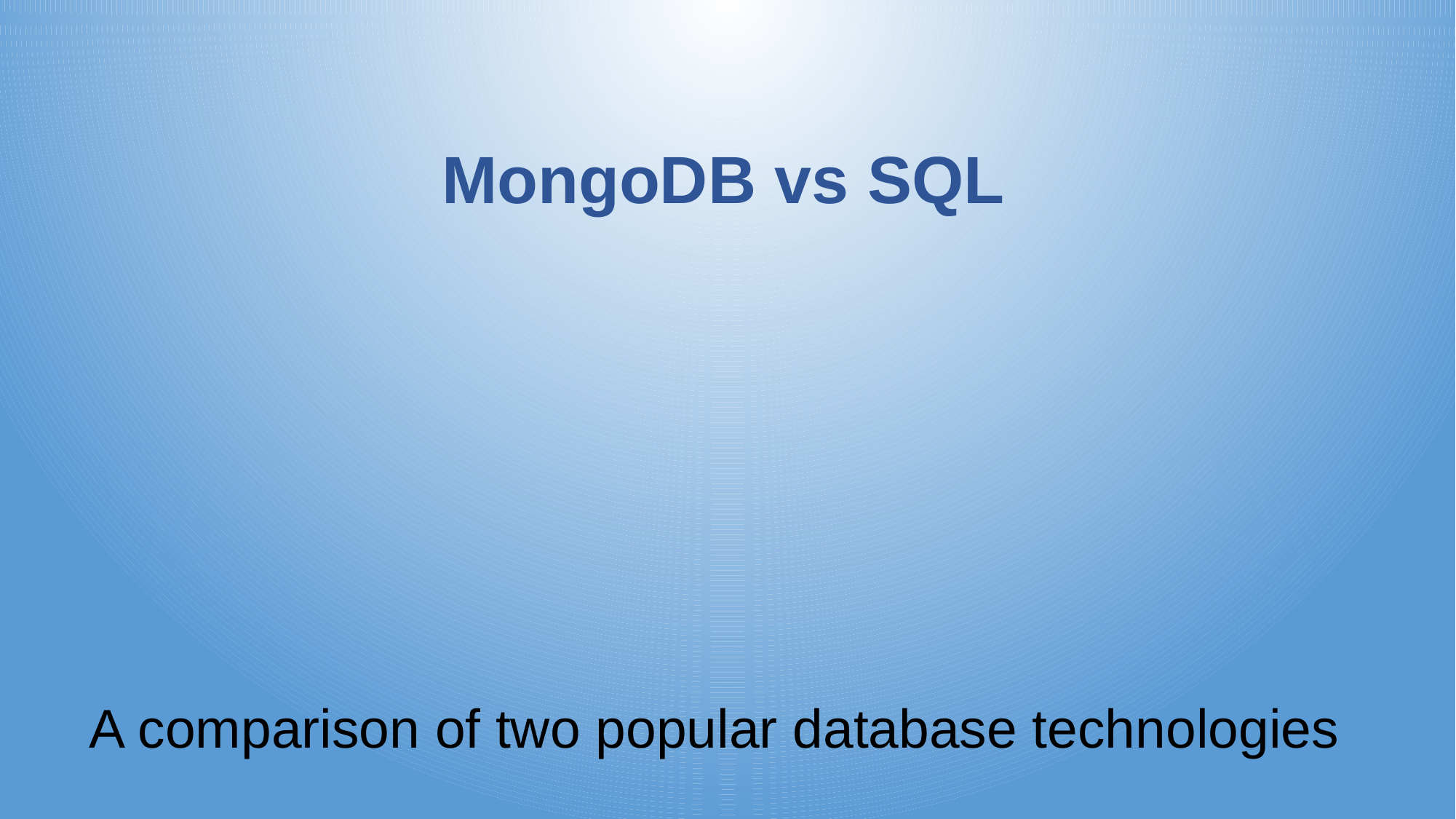

MongoDB vs SQL

A comparison of two popular database technologies